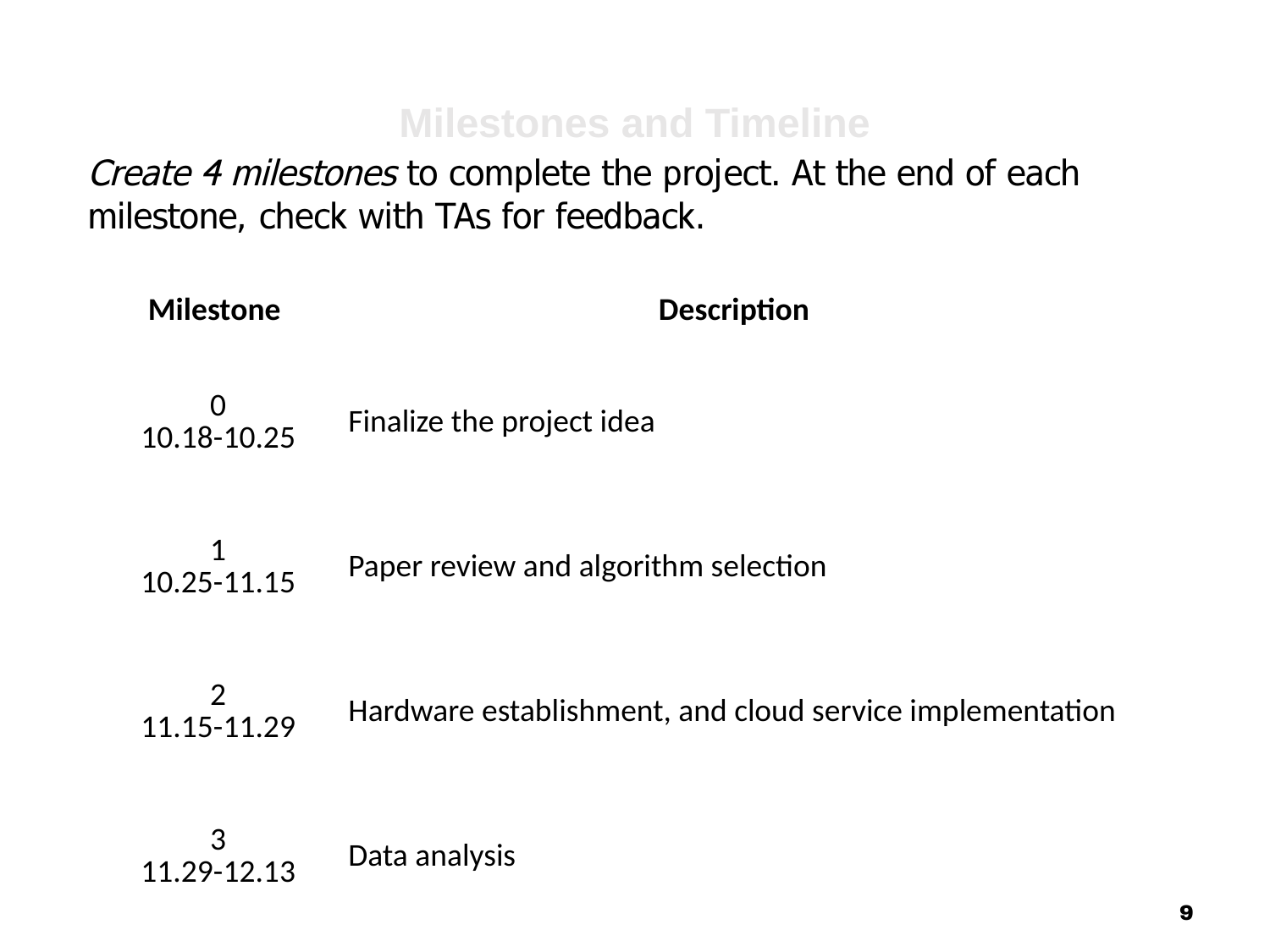

Milestones and Timeline
Create 4 milestones to complete the project. At the end of each milestone, check with TAs for feedback.
| Milestone | Description |
| --- | --- |
| 0 10.18-10.25 | Finalize the project idea |
| 1 10.25-11.15 | Paper review and algorithm selection |
| 2 11.15-11.29 | Hardware establishment, and cloud service implementation |
| 3 11.29-12.13 | Data analysis |
9